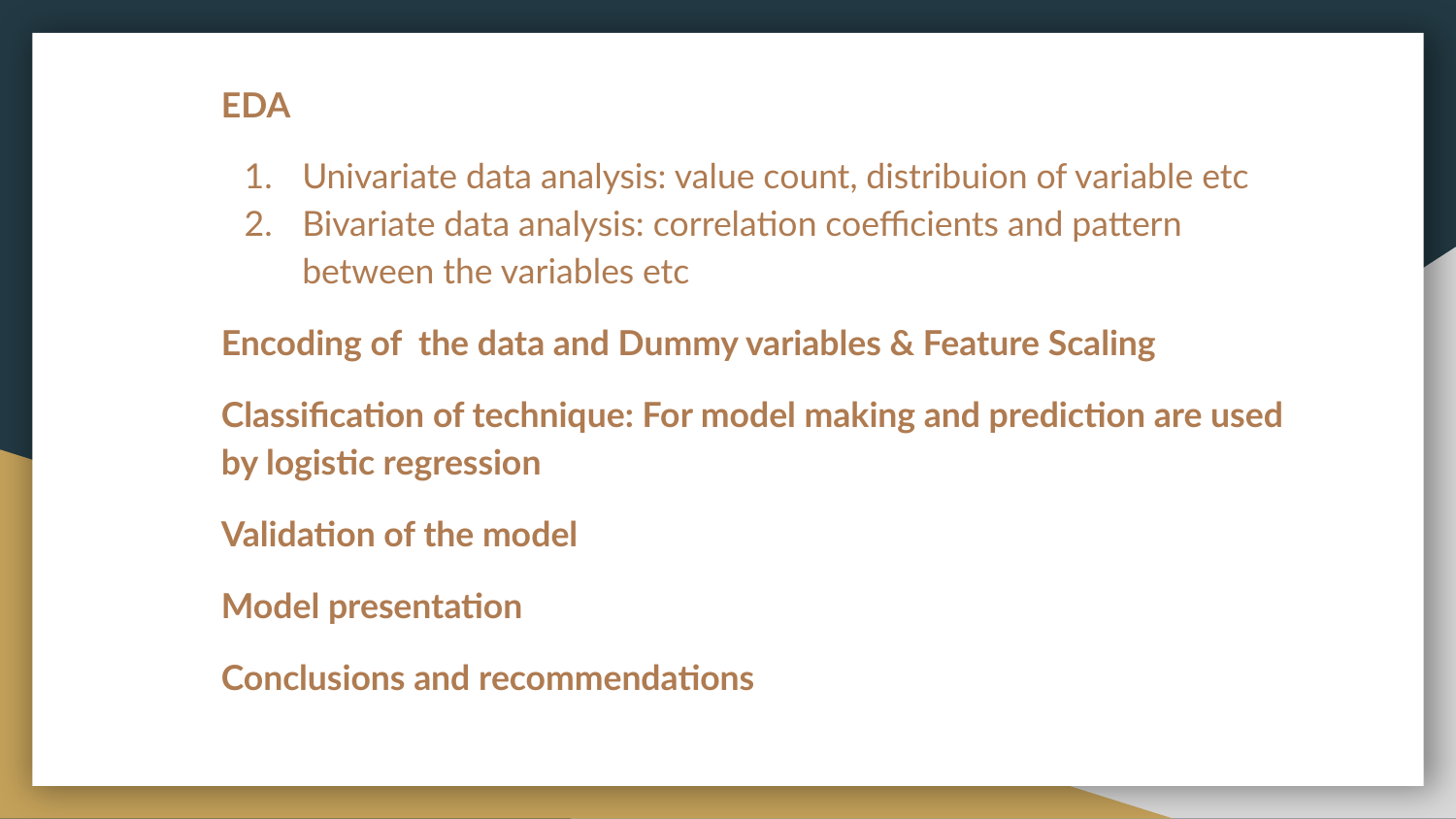

# EDA
Univariate data analysis: value count, distribuion of variable etc
Bivariate data analysis: correlation coefficients and pattern between the variables etc
Encoding of  the data and Dummy variables & Feature Scaling
Classification of technique: For model making and prediction are used by logistic regression
Validation of the model
Model presentation
Conclusions and recommendations